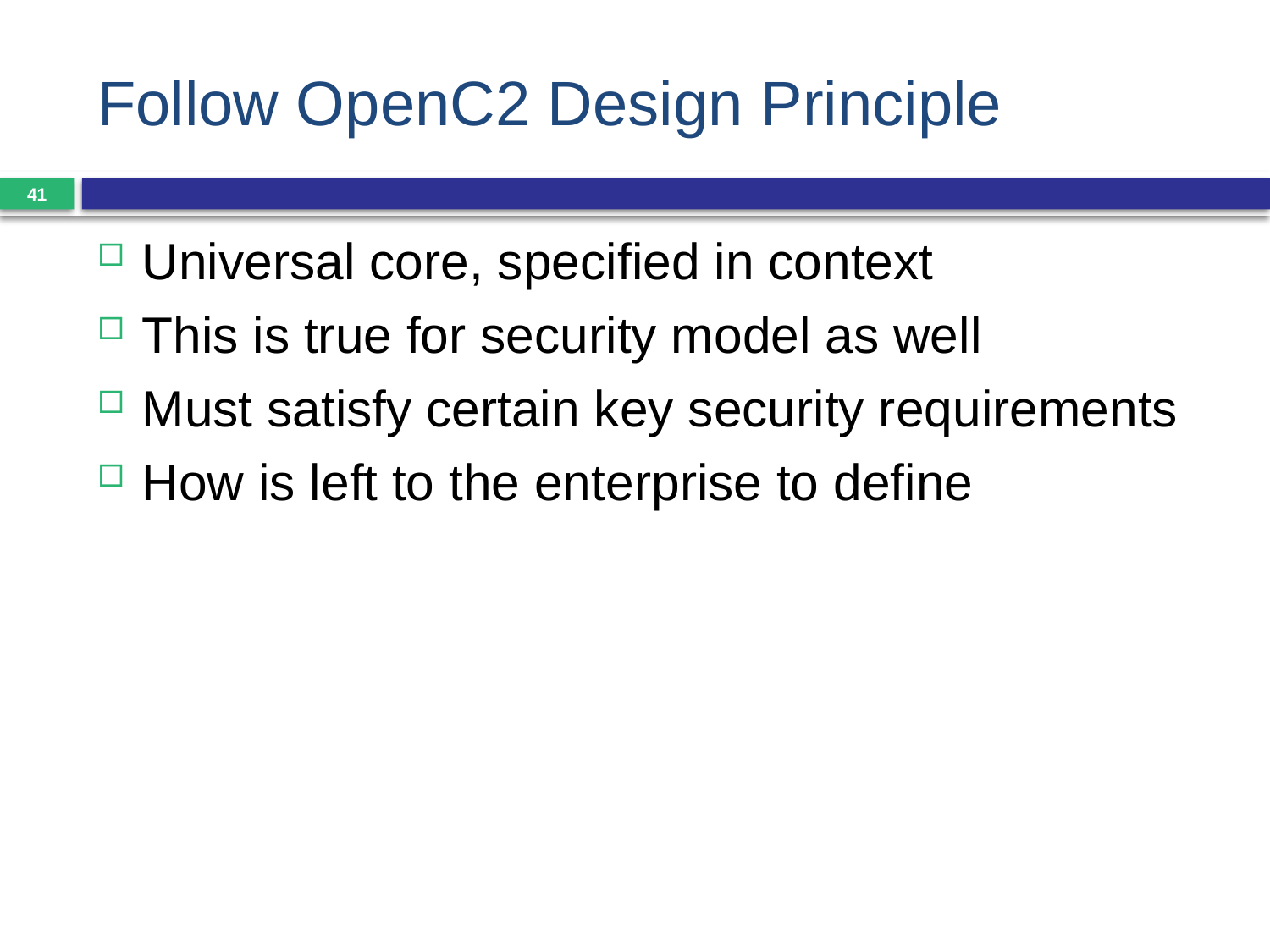

# Follow OpenC2 Design Principle
41
Universal core, specified in context
This is true for security model as well
Must satisfy certain key security requirements
How is left to the enterprise to define